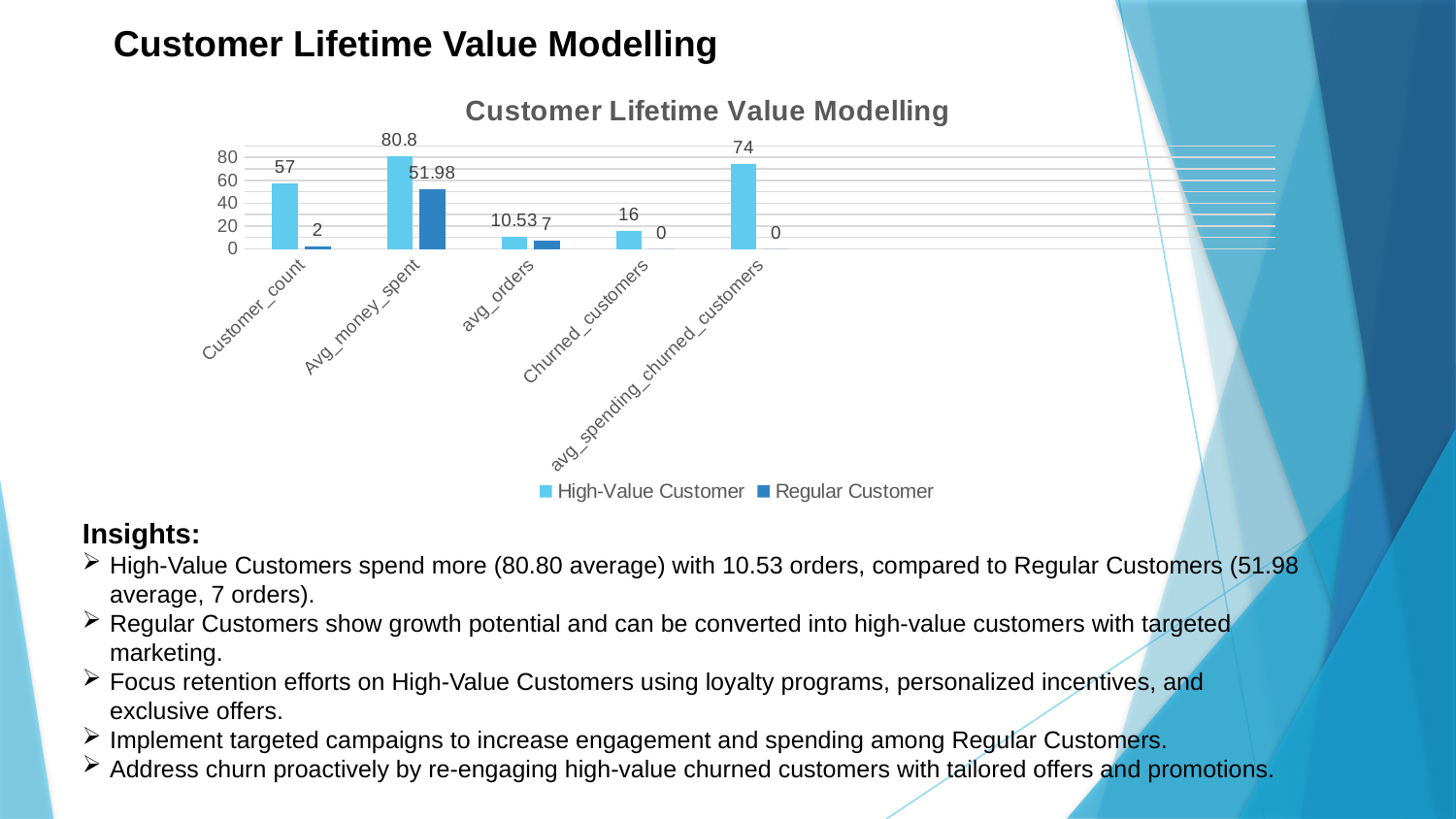

Customer Lifetime Value Modelling

### Chart: Customer Lifetime Value Modelling

| Category | High-Value Customer | Regular Customer |
|---|---|---|
| Customer_count | 57.0 | 2.0 |
| Avg_money_spent | 80.8 | 51.98 |
| avg_orders | 10.53 | 7.0 |
| Churned_customers | 16.0 | 0.0 |
| avg_spending_churned_customers | 74.0 | 0.0 |
Insights:
High-Value Customers spend more (80.80 average) with 10.53 orders, compared to Regular Customers (51.98 average, 7 orders).
Regular Customers show growth potential and can be converted into high-value customers with targeted marketing.
Focus retention efforts on High-Value Customers using loyalty programs, personalized incentives, and exclusive offers.
Implement targeted campaigns to increase engagement and spending among Regular Customers.
Address churn proactively by re-engaging high-value churned customers with tailored offers and promotions.